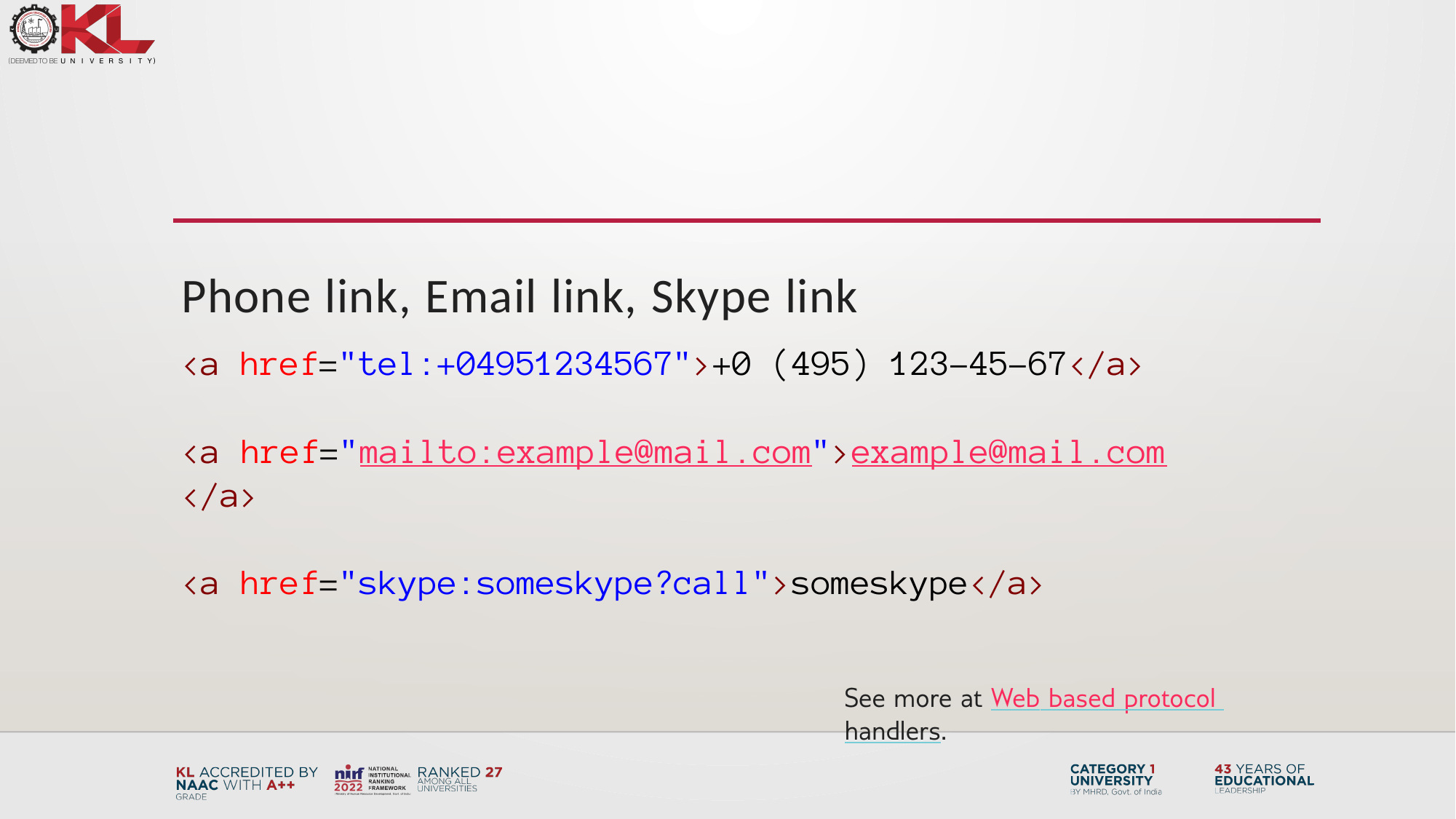

Phone link, Email link, Skype link
<a href="tel:+04951234567">+0 (495) 123-45-67</a>

<a href="mailto:example@mail.com">example@mail.com</a>

<a href="skype:someskype?call">someskype</a>
See more at Web based protocol handlers.